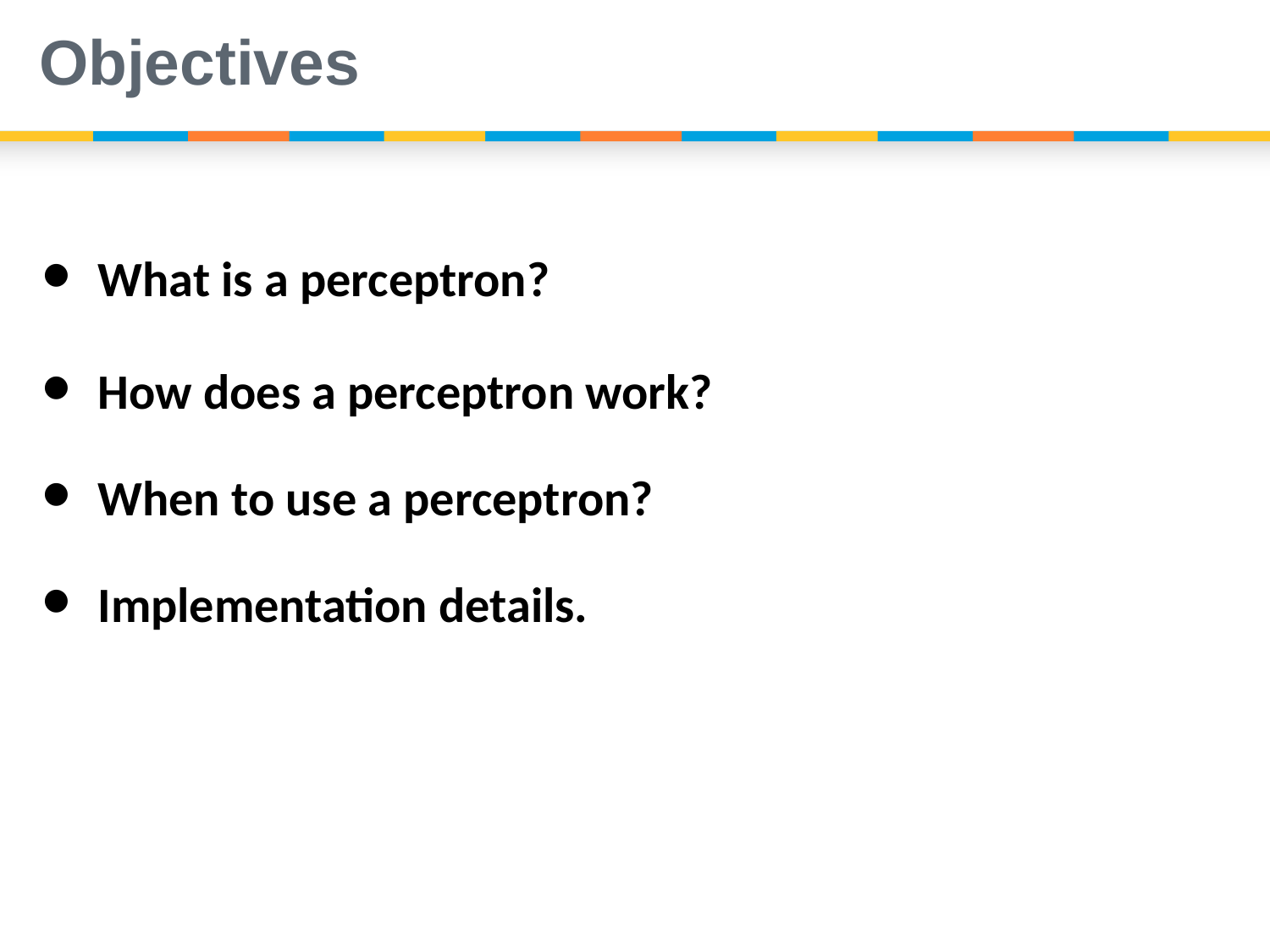

# Objectives
What is a perceptron?
How does a perceptron work?
When to use a perceptron?
Implementation details.